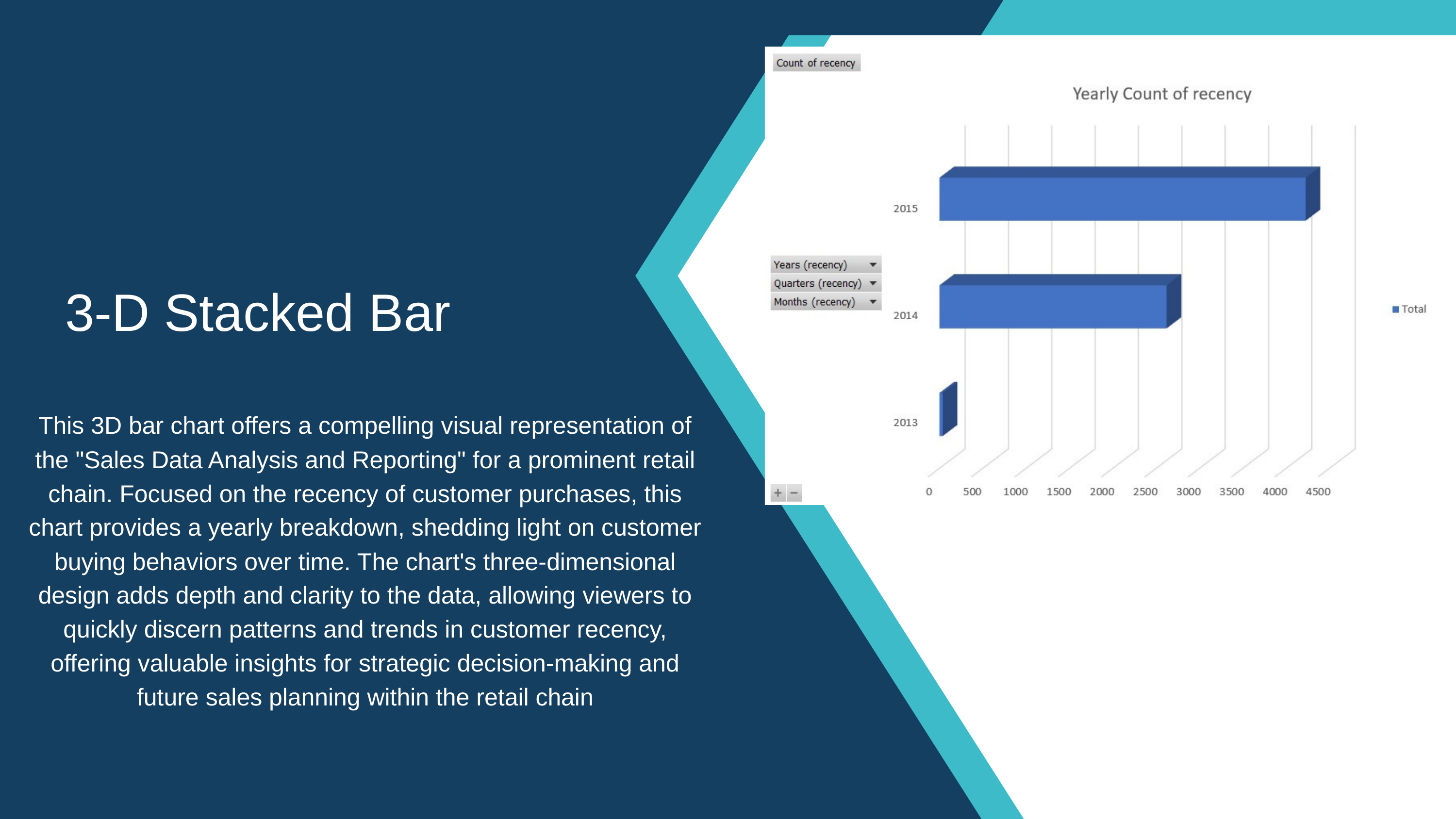

3-D Stacked Bar
This 3D bar chart offers a compelling visual representation of the "Sales Data Analysis and Reporting" for a prominent retail chain. Focused on the recency of customer purchases, this chart provides a yearly breakdown, shedding light on customer buying behaviors over time. The chart's three-dimensional design adds depth and clarity to the data, allowing viewers to quickly discern patterns and trends in customer recency, offering valuable insights for strategic decision-making and future sales planning within the retail chain